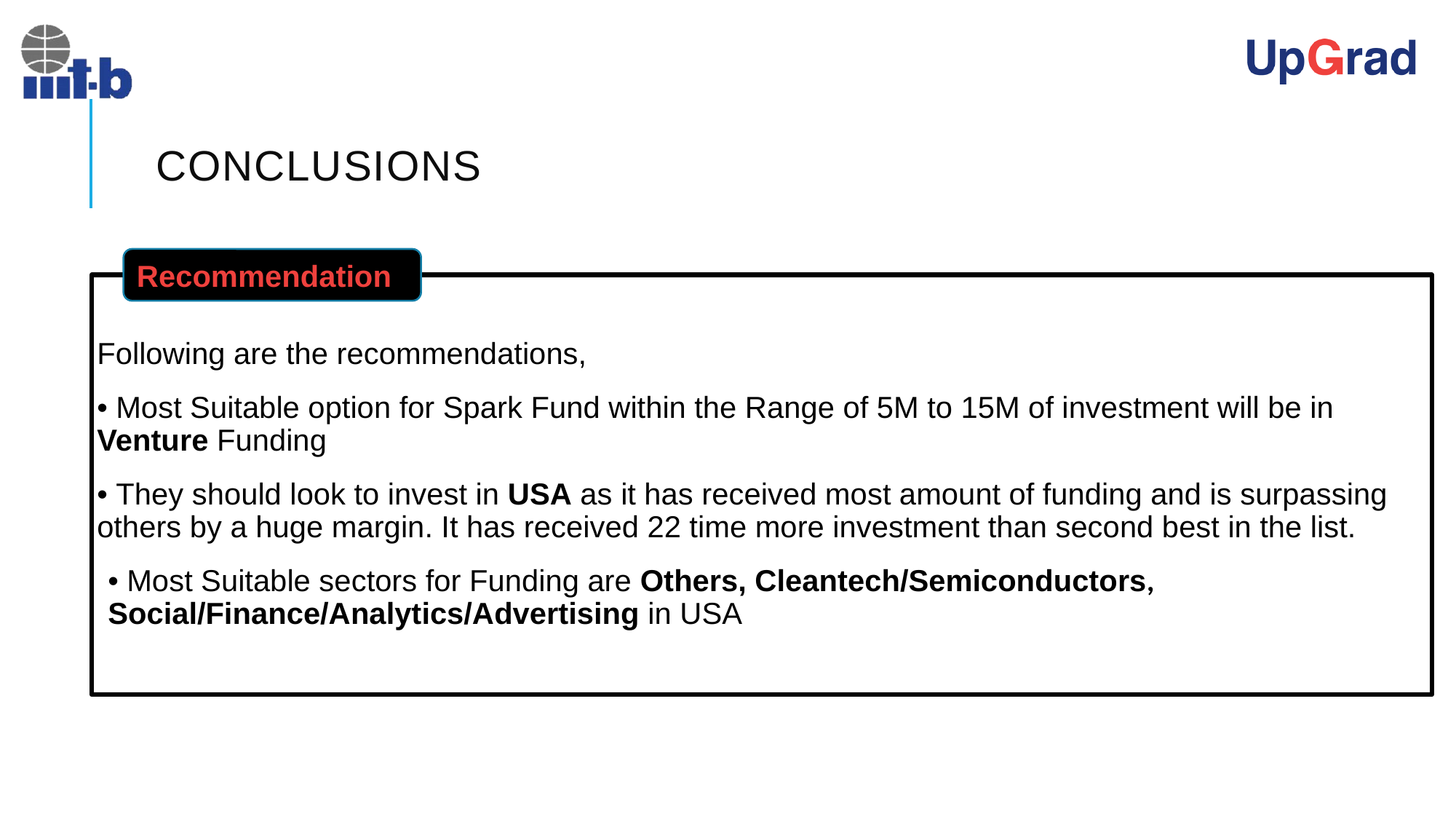

# Conclusions
Recommendation

Following are the recommendations,
• Most Suitable option for Spark Fund within the Range of 5M to 15M of investment will be in Venture Funding
• They should look to invest in USA as it has received most amount of funding and is surpassing others by a huge margin. It has received 22 time more investment than second best in the list.
• Most Suitable sectors for Funding are Others, Cleantech/Semiconductors, Social/Finance/Analytics/Advertising in USA